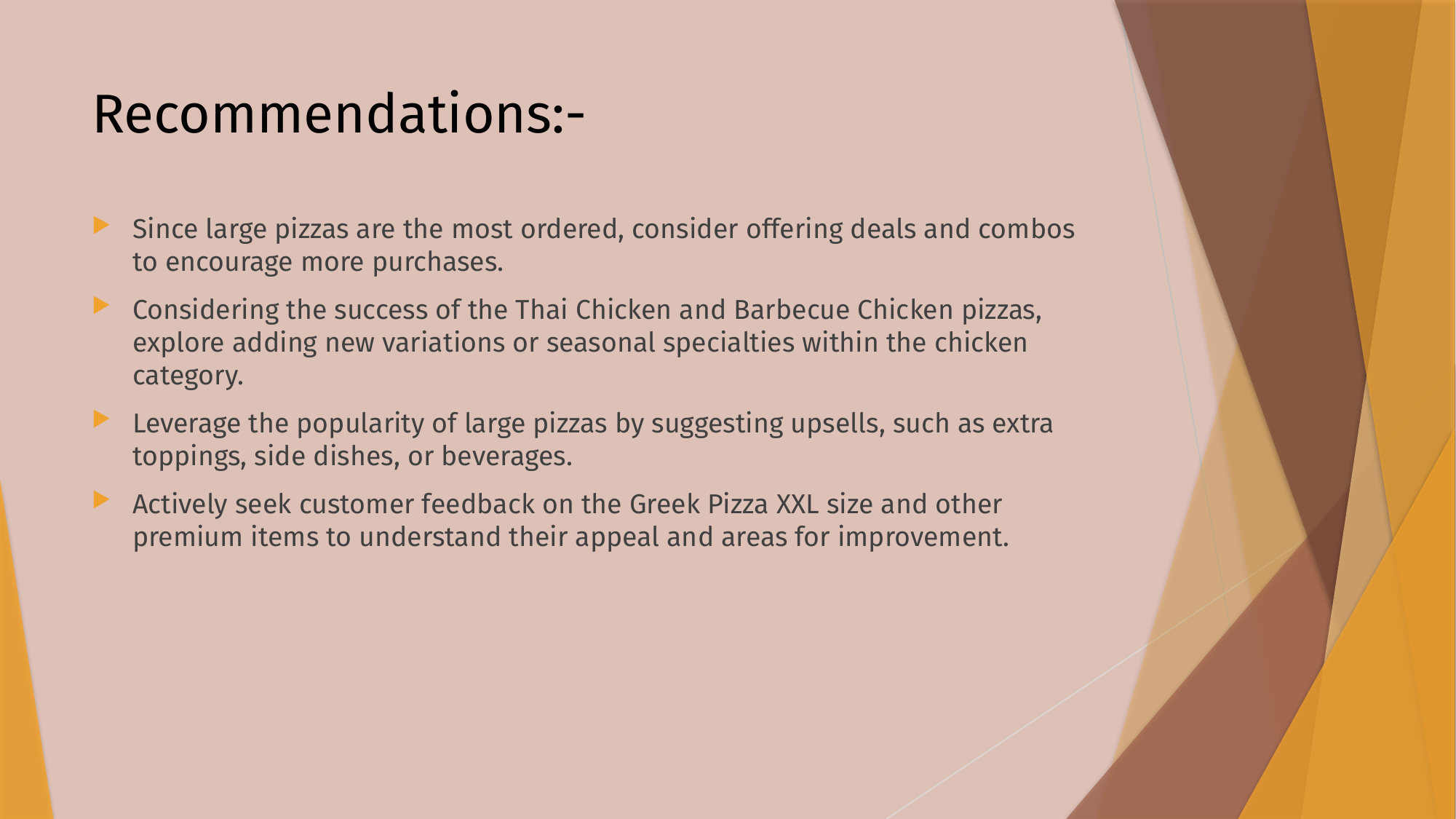

# Recommendations:-
Since large pizzas are the most ordered, consider offering deals and combos to encourage more purchases.
Considering the success of the Thai Chicken and Barbecue Chicken pizzas, explore adding new variations or seasonal specialties within the chicken category.
Leverage the popularity of large pizzas by suggesting upsells, such as extra toppings, side dishes, or beverages.
Actively seek customer feedback on the Greek Pizza XXL size and other premium items to understand their appeal and areas for improvement.